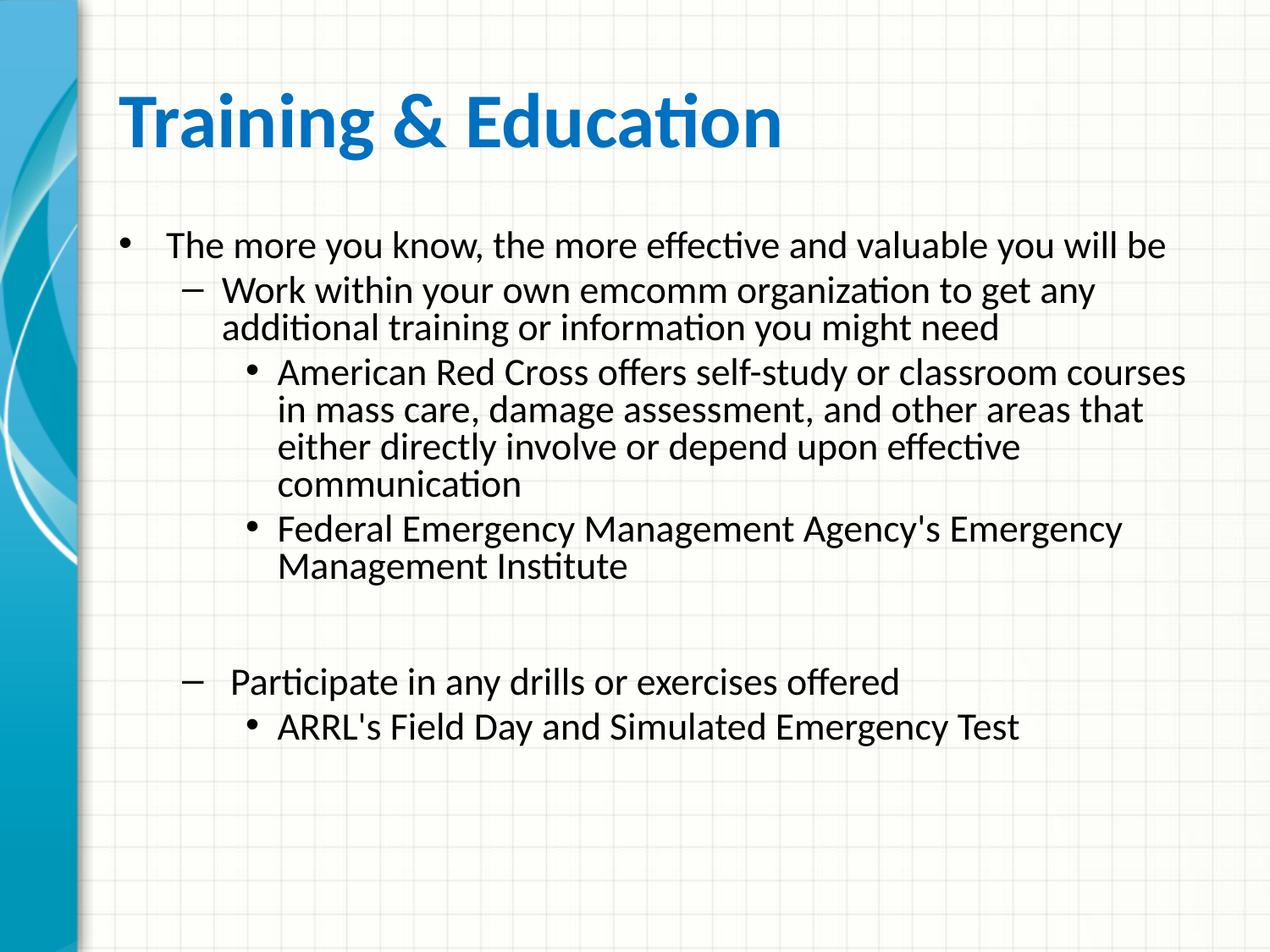

# Training & Education
The more you know, the more effective and valuable you will be
Work within your own emcomm organization to get any additional training or information you might need
American Red Cross offers self-study or classroom courses in mass care, damage assessment, and other areas that either directly involve or depend upon effective communication
Federal Emergency Management Agency's Emergency Management Institute

 Participate in any drills or exercises offered
ARRL's Field Day and Simulated Emergency Test